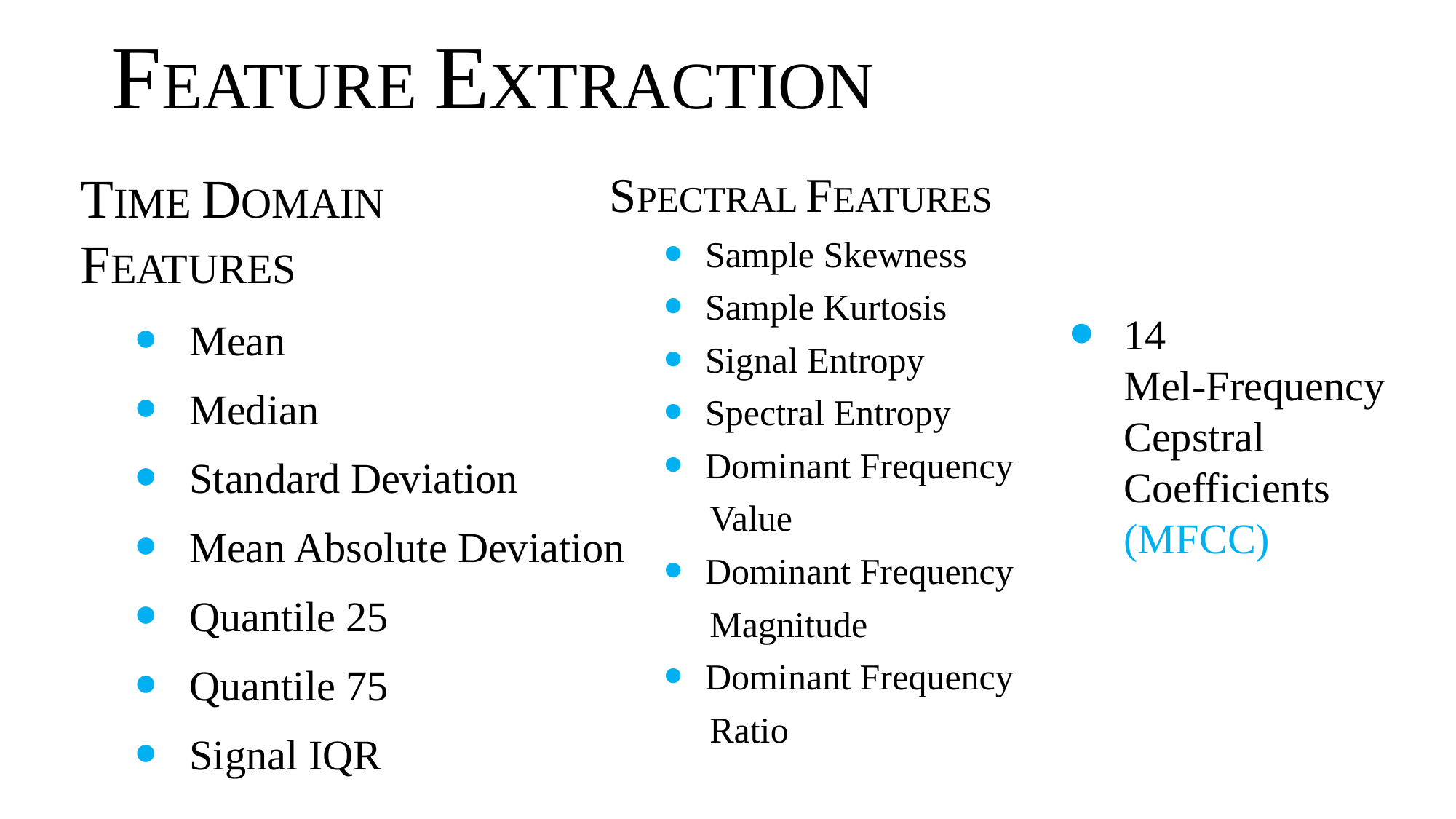

# FEATURE EXTRACTION
TIME DOMAIN
FEATURES
Mean
Median
Standard Deviation
Mean Absolute Deviation
Quantile 25
Quantile 75
Signal IQR
SPECTRAL FEATURES
Sample Skewness
Sample Kurtosis
Signal Entropy
Spectral Entropy
Dominant Frequency
     Value
Dominant Frequency
     Magnitude
Dominant Frequency
     Ratio

14
Mel-Frequency Cepstral Coefficients (MFCC)